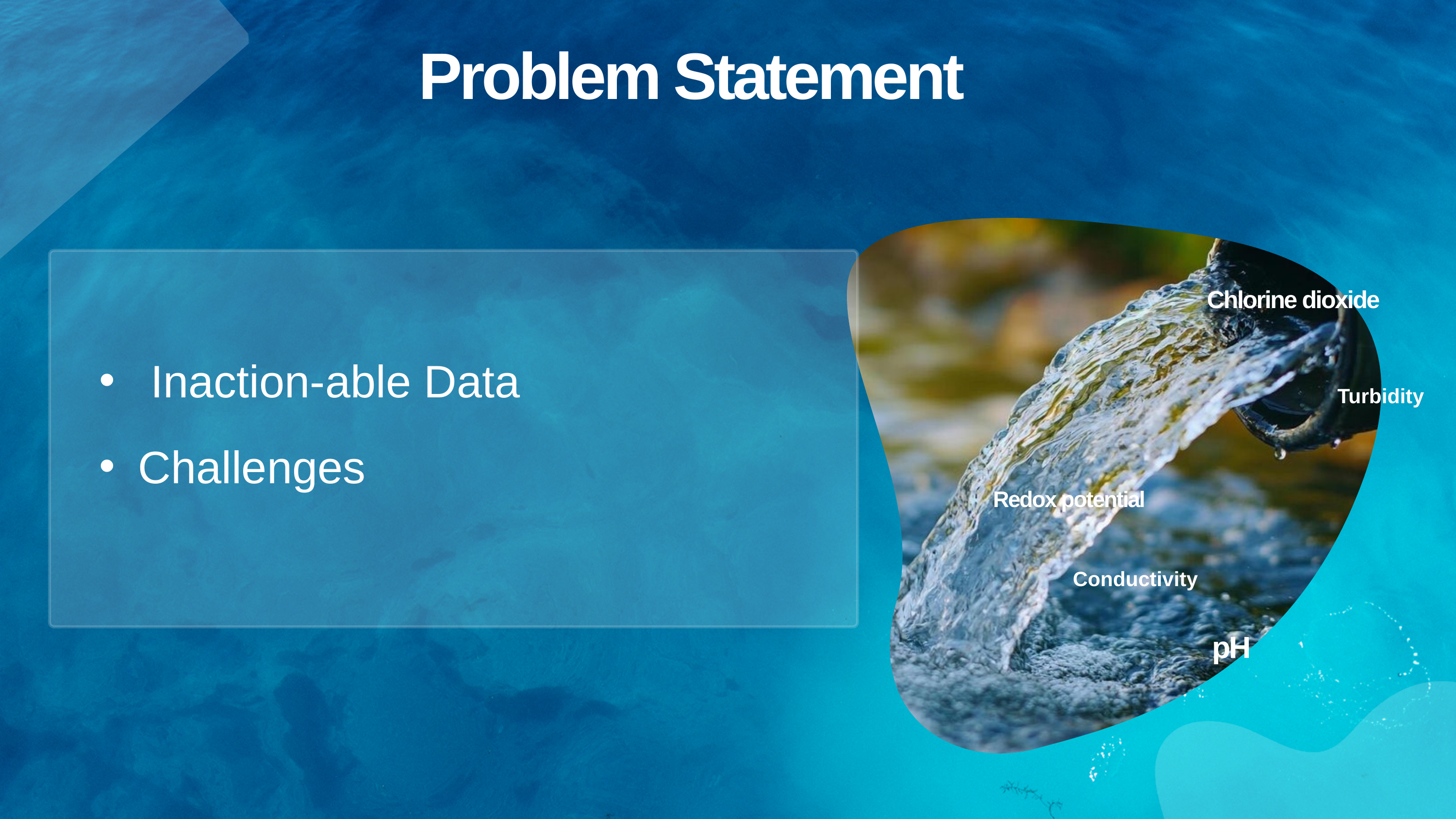

Problem Statement

Chlorine dioxide
 Inaction-able Data
Turbidity
Challenges
Redox potential
Conductivity
pH